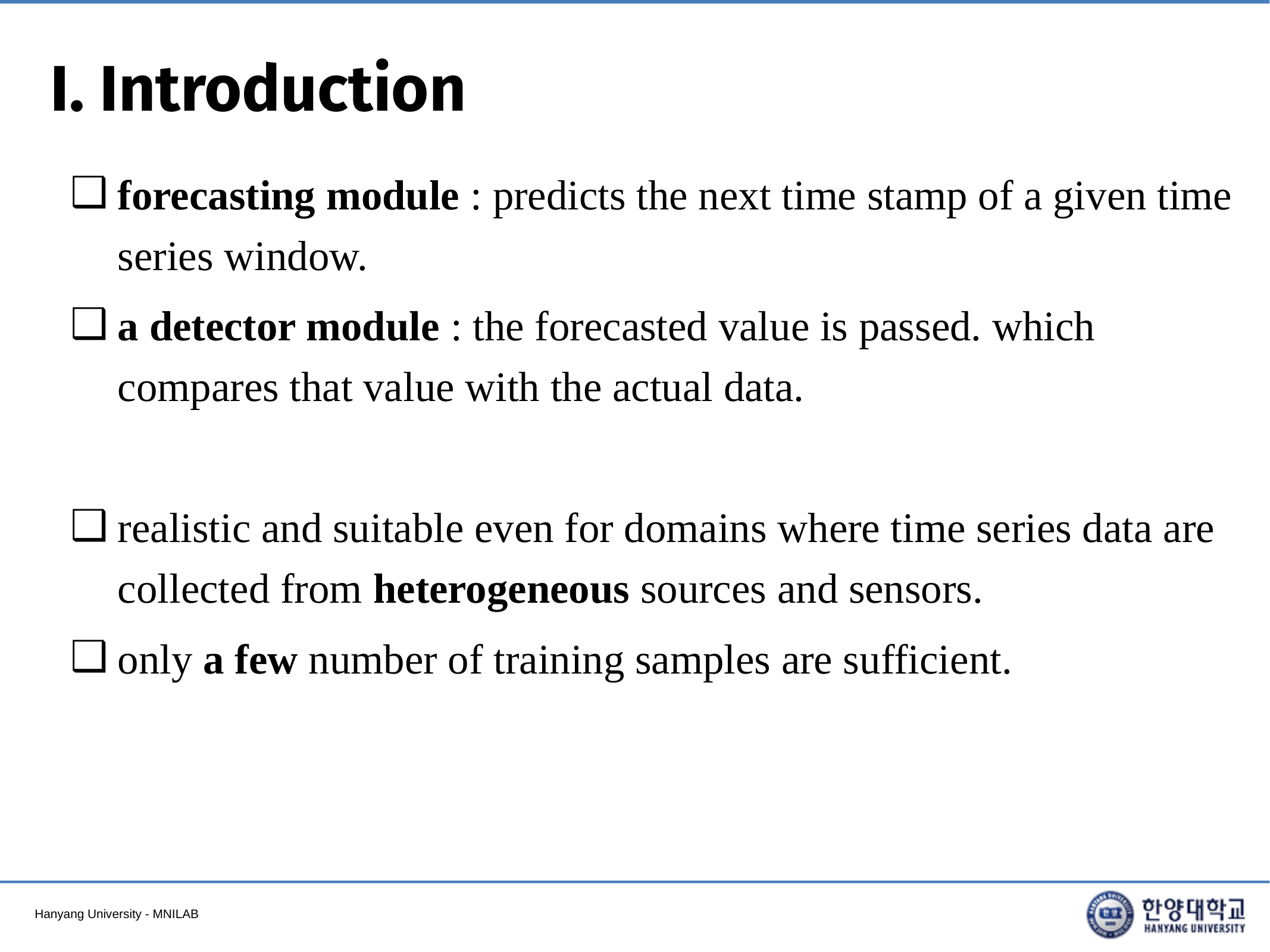

# I. Introduction
forecasting module : predicts the next time stamp of a given time series window.
a detector module : the forecasted value is passed. which compares that value with the actual data.

realistic and suitable even for domains where time series data are collected from heterogeneous sources and sensors.
only a few number of training samples are sufficient.